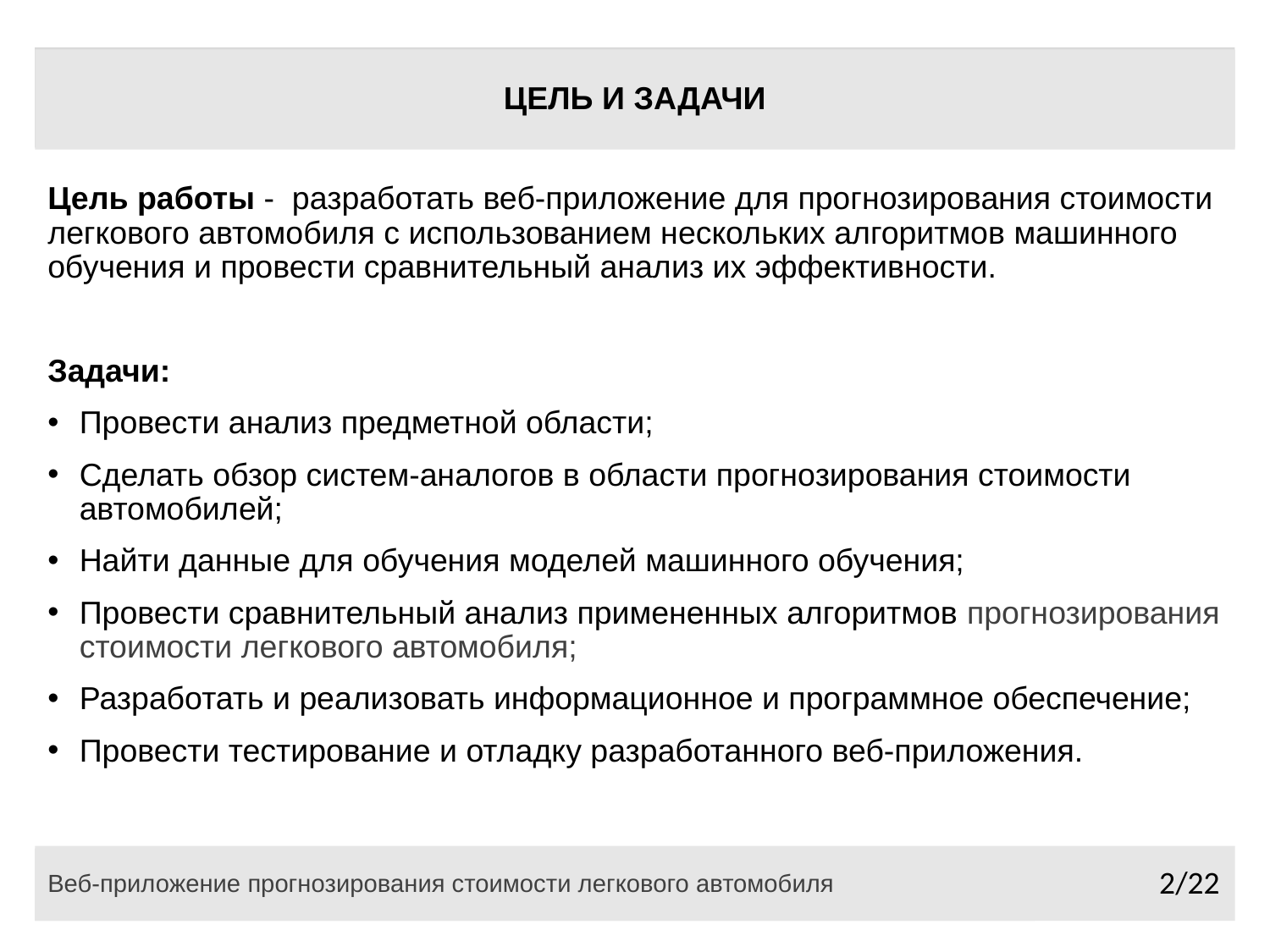

# ЦЕЛЬ И ЗАДАЧИ
Цель работы -  разработать веб-приложение для прогнозирования стоимости легкового автомобиля с использованием нескольких алгоритмов машинного обучения и провести сравнительный анализ их эффективности.

Задачи:
Провести анализ предметной области;
Сделать обзор систем-аналогов в области прогнозирования стоимости автомобилей;
Найти данные для обучения моделей машинного обучения;
Провести сравнительный анализ примененных алгоритмов прогнозирования стоимости легкового автомобиля;
Разработать и реализовать информационное и программное обеспечение;
Провести тестирование и отладку разработанного веб-приложения.

Веб-приложение прогнозирования стоимости легкового автомобиля
2/22